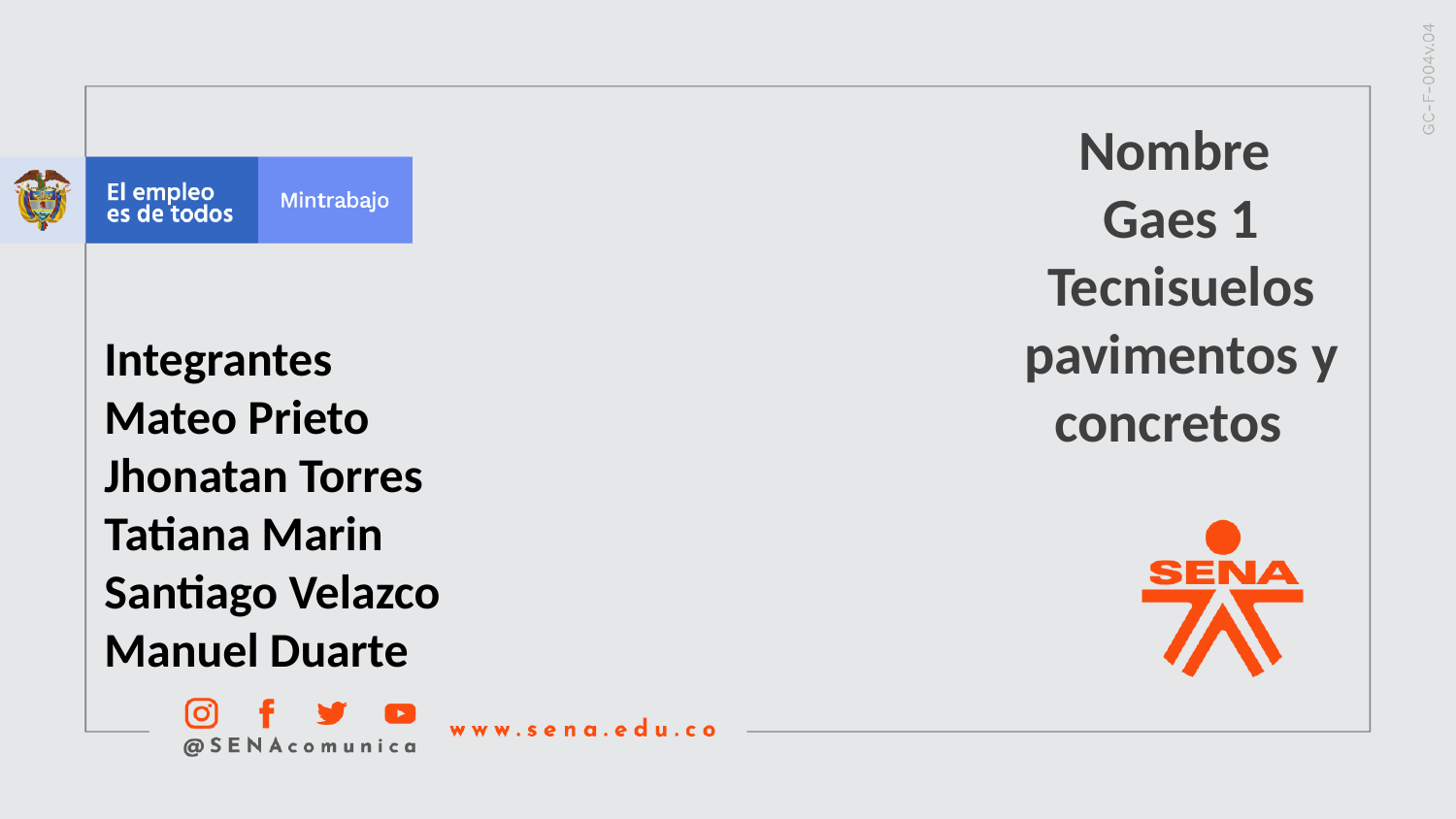

Nombre
Gaes 1
Tecnisuelos pavimentos y concretos
Integrantes
Mateo Prieto
Jhonatan Torres
Tatiana Marin
Santiago Velazco
Manuel Duarte